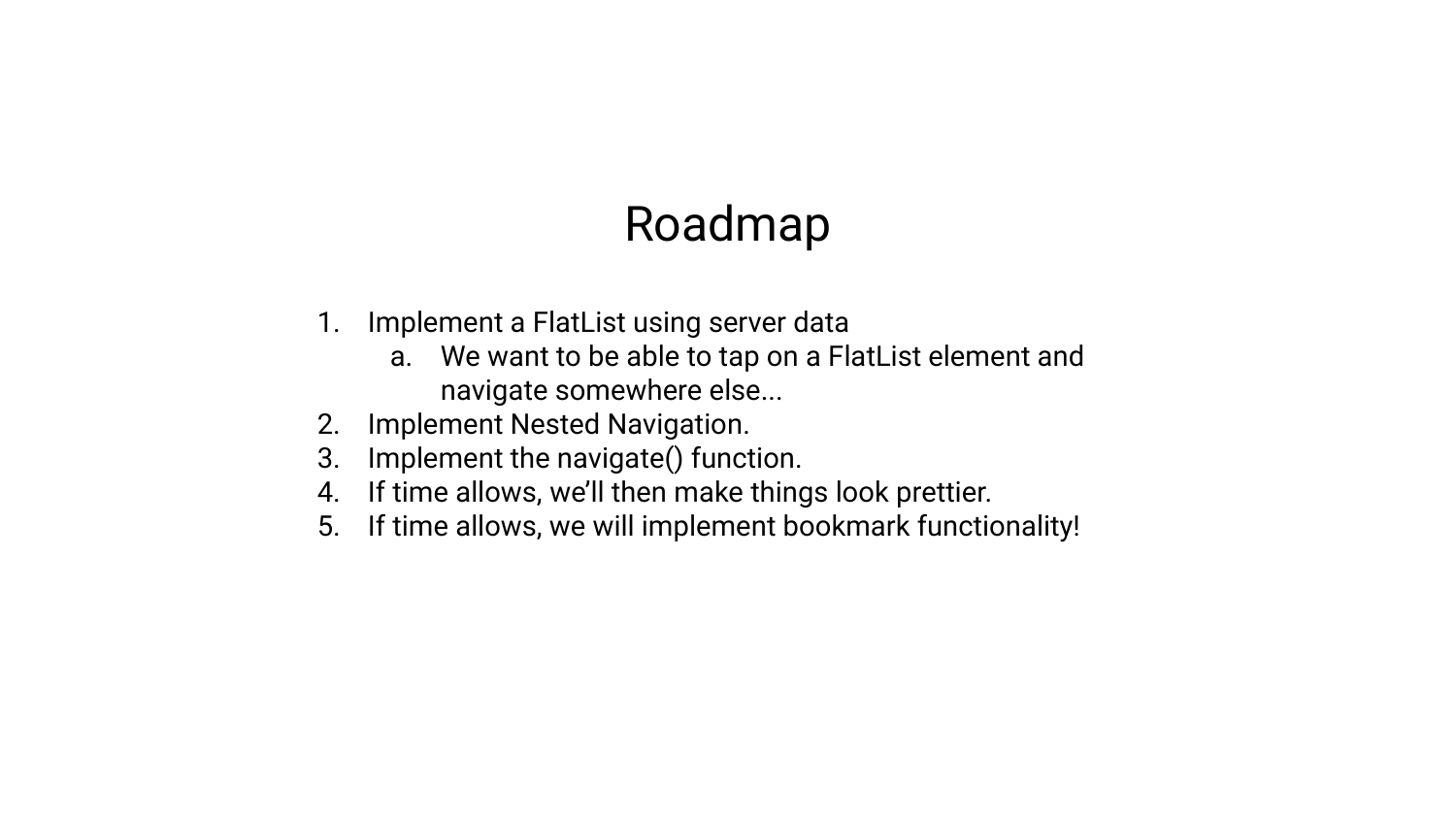

Roadmap
Implement a FlatList using server data
We want to be able to tap on a FlatList element and navigate somewhere else...
Implement Nested Navigation.
Implement the navigate() function.
If time allows, we’ll then make things look prettier.
If time allows, we will implement bookmark functionality!